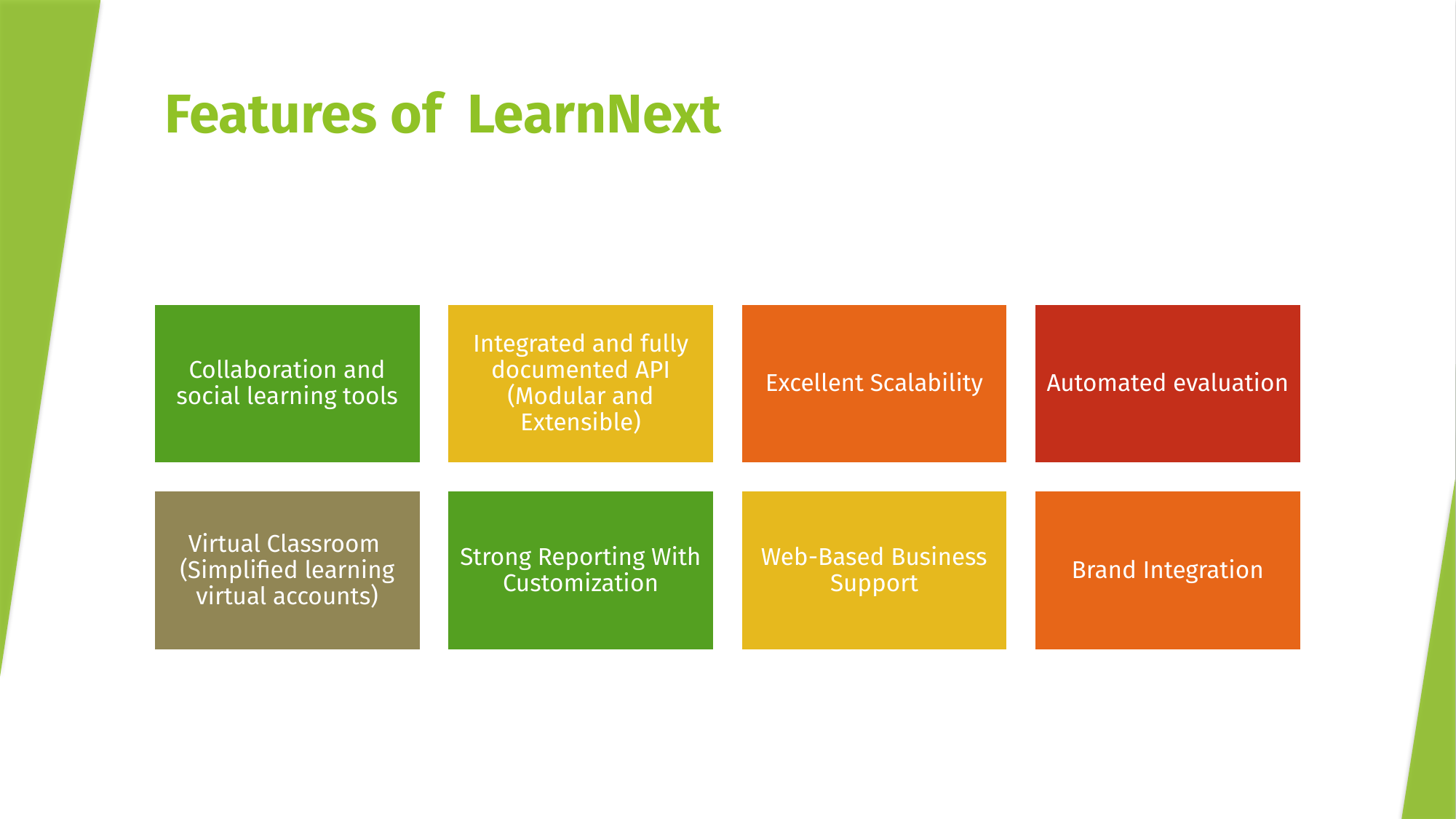

# Features of  LearnNext

Collaboration and social learning tools
Integrated and fully documented API (Modular and Extensible)
Excellent Scalability
Automated evaluation
Virtual Classroom  (Simplified learning virtual accounts)
Strong Reporting With Customization
Web-Based Business Support
Brand Integration